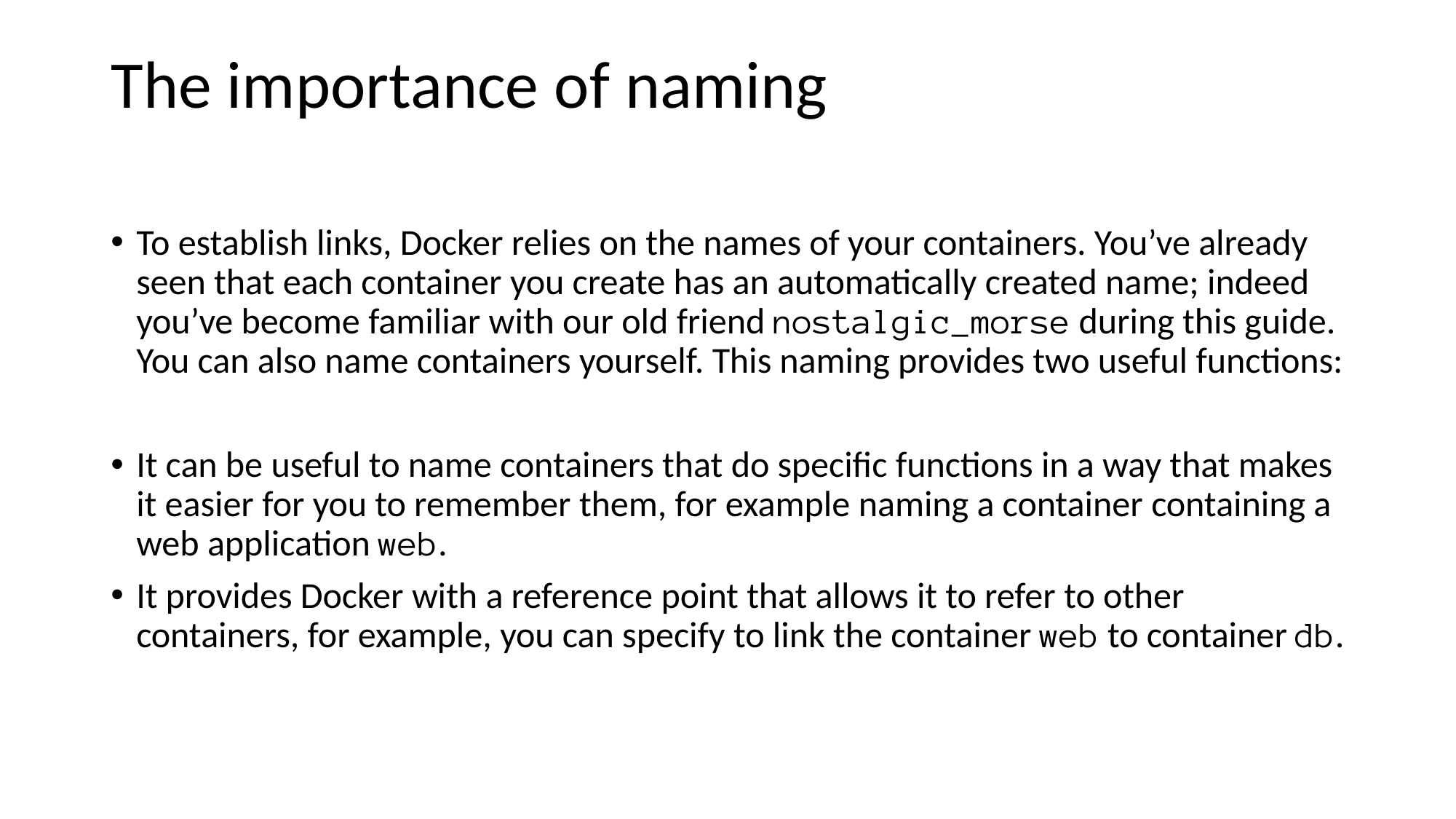

# The importance of naming

To establish links, Docker relies on the names of your containers. You’ve already seen that each container you create has an automatically created name; indeed you’ve become familiar with our old friend nostalgic_morse during this guide. You can also name containers yourself. This naming provides two useful functions:

It can be useful to name containers that do specific functions in a way that makes it easier for you to remember them, for example naming a container containing a web application web.
It provides Docker with a reference point that allows it to refer to other containers, for example, you can specify to link the container web to container db.